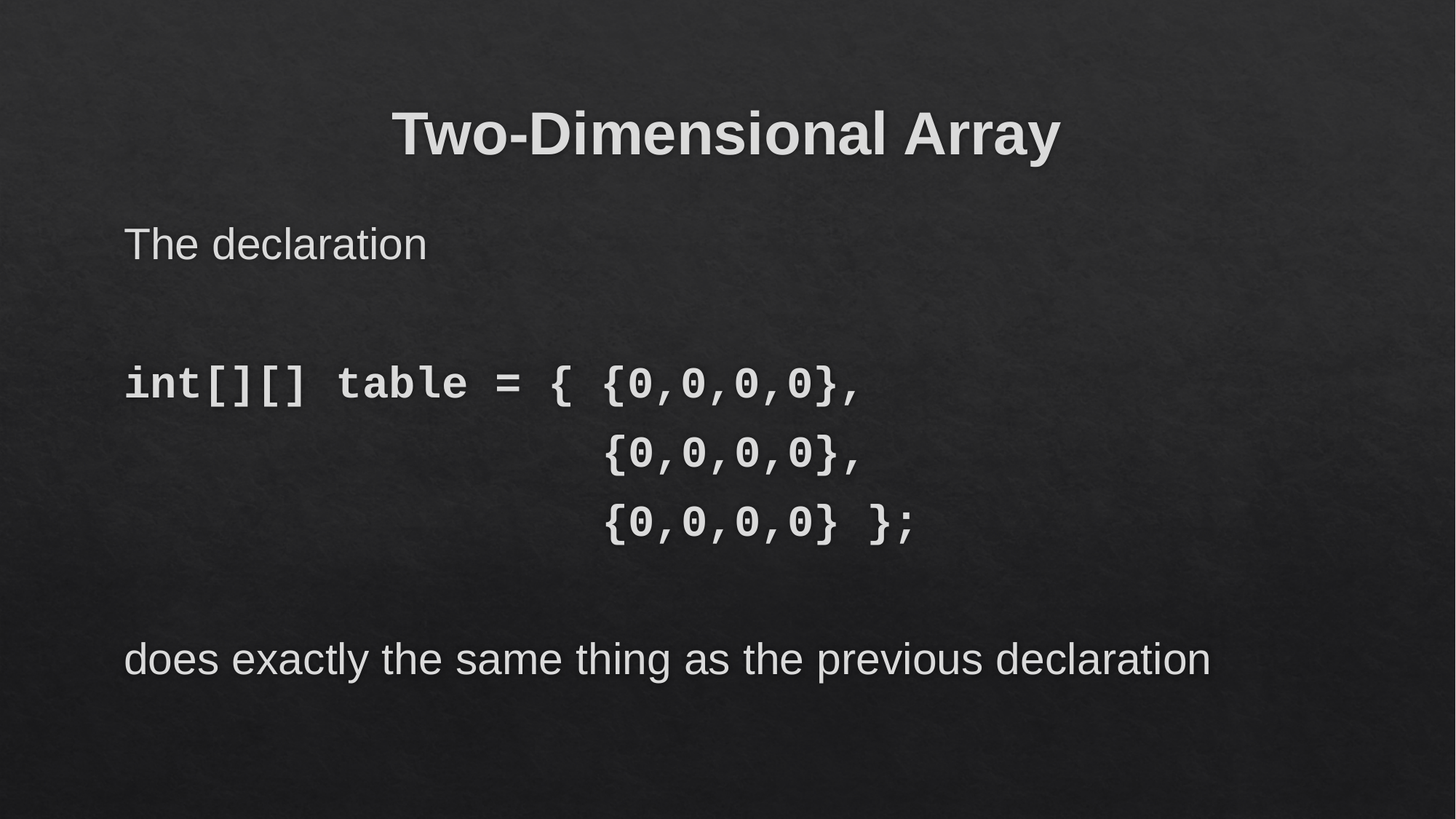

# Two-Dimensional Array
The declaration

int[][] table = { {0,0,0,0},
                  {0,0,0,0},
                  {0,0,0,0} };

does exactly the same thing as the previous declaration